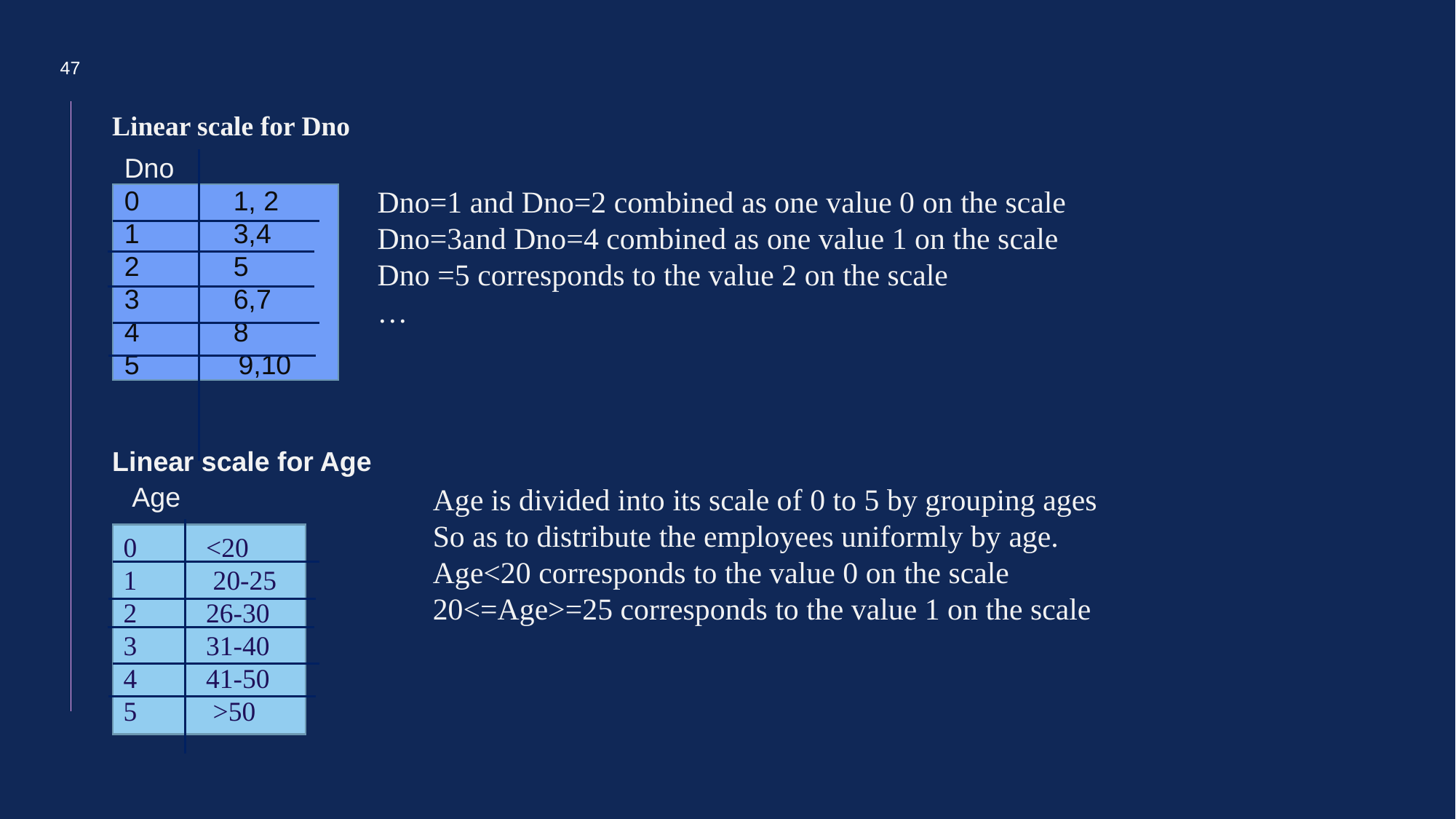

47
Linear scale for Dno
Dno
0	1, 2
1	3,4
2	5
3	6,7
4	8
5             9,10

Dno=1 and Dno=2 combined as one value 0 on the scale
Dno=3and Dno=4 combined as one value 1 on the scale
Dno =5 corresponds to the value 2 on the scale
…

Linear scale for Age
Age
Age is divided into its scale of 0 to 5 by grouping ages
So as to distribute the employees uniformly by age.
Age<20 corresponds to the value 0 on the scale
20<=Age>=25 corresponds to the value 1 on the scale

0          <20
1           20-25
2          26-30
3          31-40
4          41-50
5           >50